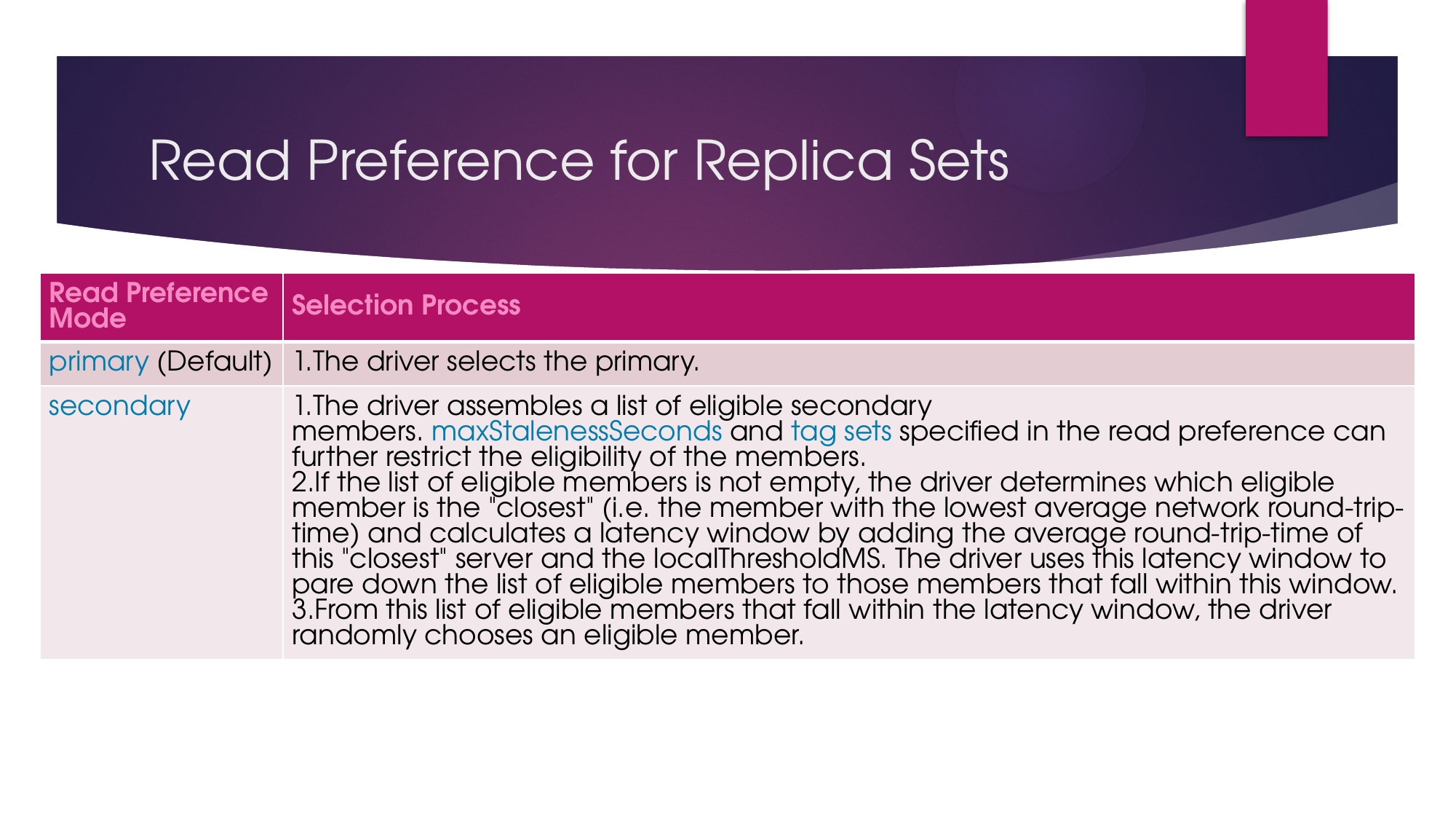

# Read Preference for Replica Sets
| Read Preference Mode | Selection Process |
| --- | --- |
| primary (Default) | The driver selects the primary. |
| secondary | The driver assembles a list of eligible secondary members. maxStalenessSeconds and tag sets specified in the read preference can further restrict the eligibility of the members. If the list of eligible members is not empty, the driver determines which eligible member is the "closest" (i.e. the member with the lowest average network round-trip-time) and calculates a latency window by adding the average round-trip-time of this "closest" server and the localThresholdMS. The driver uses this latency window to pare down the list of eligible members to those members that fall within this window. From this list of eligible members that fall within the latency window, the driver randomly chooses an eligible member. |